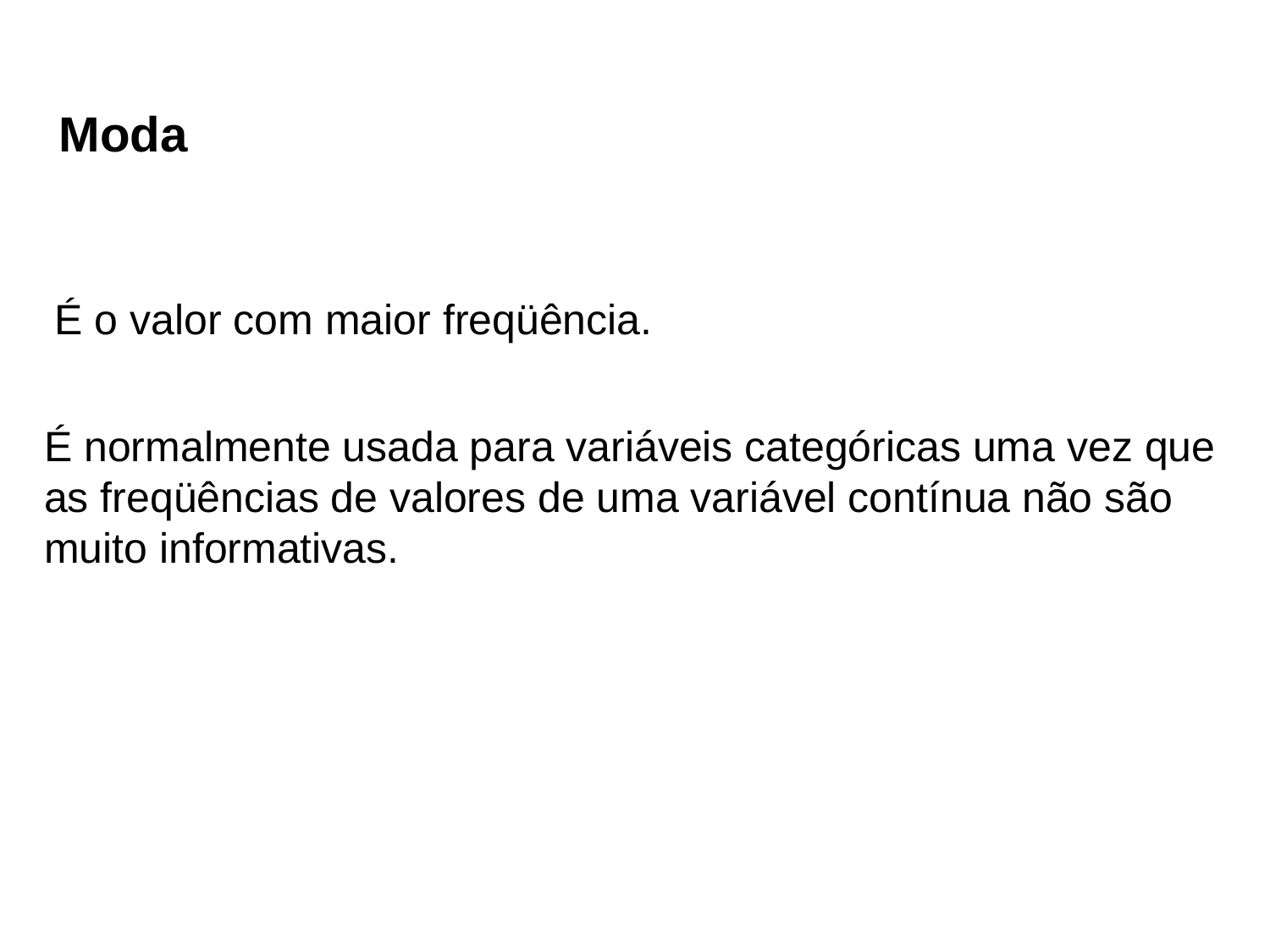

Moda
É o valor com maior freqüência.
É normalmente usada para variáveis categóricas uma vez que as freqüências de valores de uma variável contínua não são muito informativas.